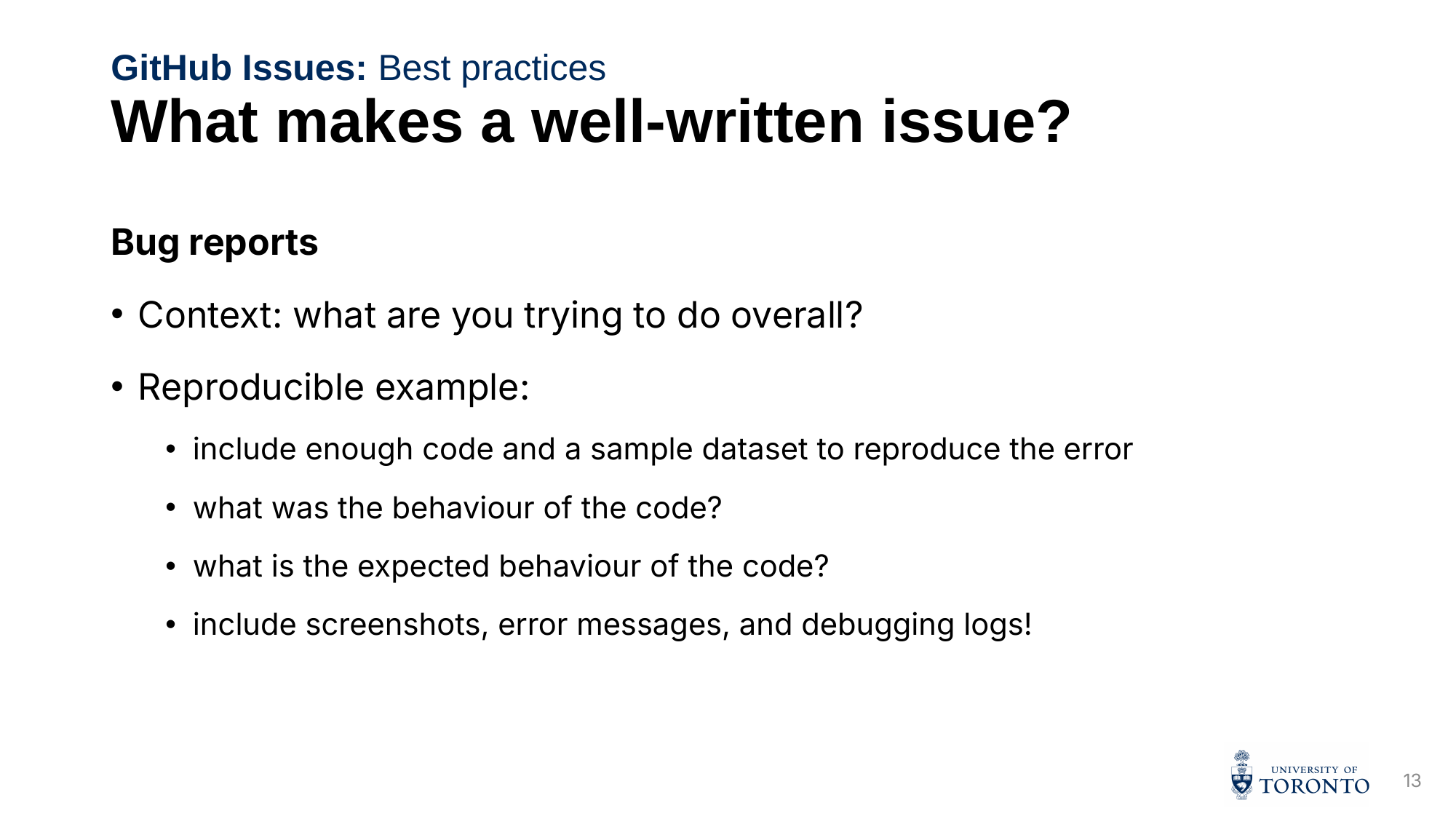

# What makes a well-written issue?
GitHub Issues: Best practices
Bug reports
Context: what are you trying to do overall?
Reproducible example:
include enough code and a sample dataset to reproduce the error
what was the behaviour of the code?
what is the expected behaviour of the code?
include screenshots, error messages, and debugging logs!

13